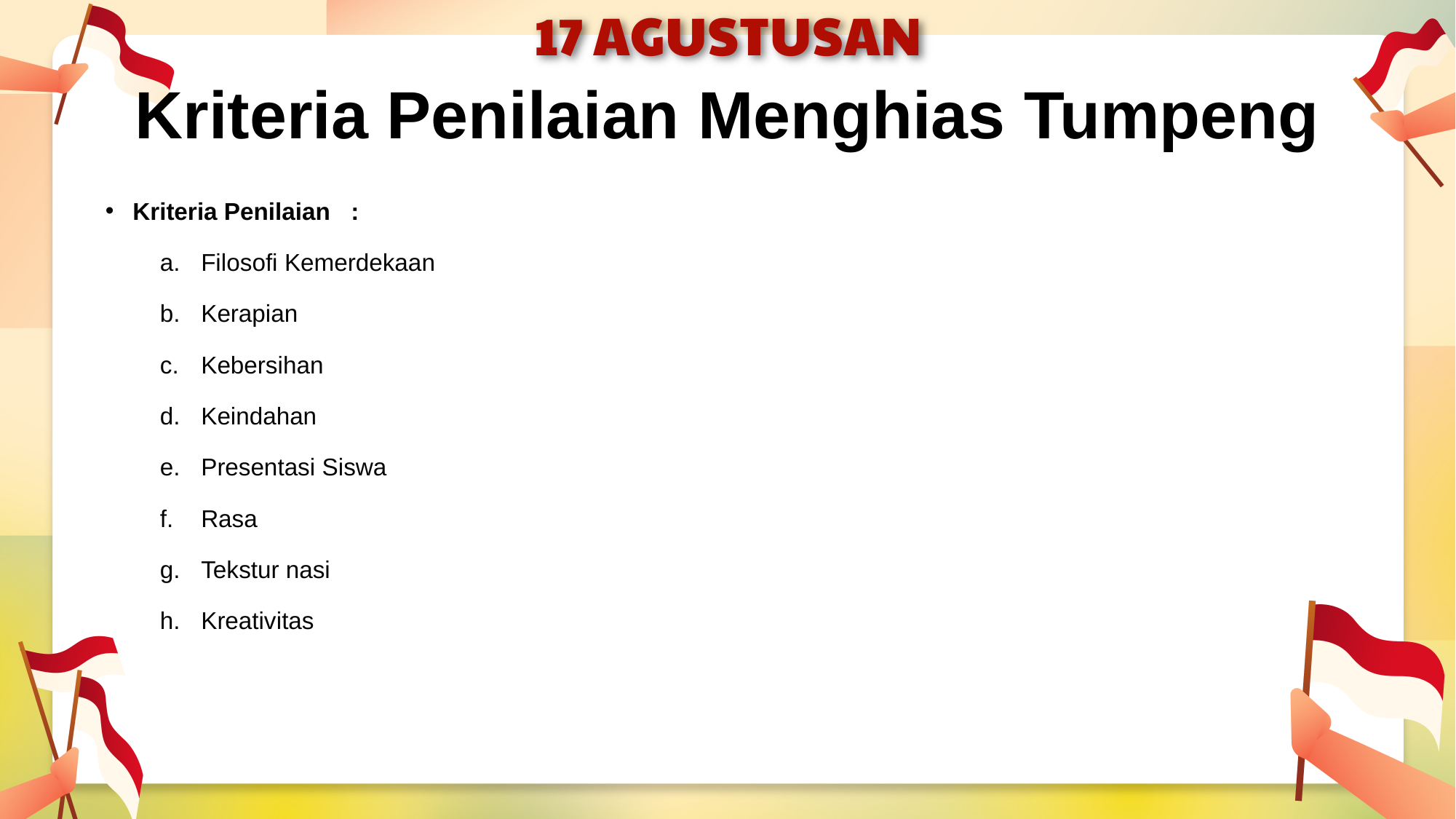

# Kriteria Penilaian Menghias Tumpeng
Kriteria Penilaian	:
Filosofi Kemerdekaan
Kerapian
Kebersihan
Keindahan
Presentasi Siswa
Rasa
Tekstur nasi
Kreativitas